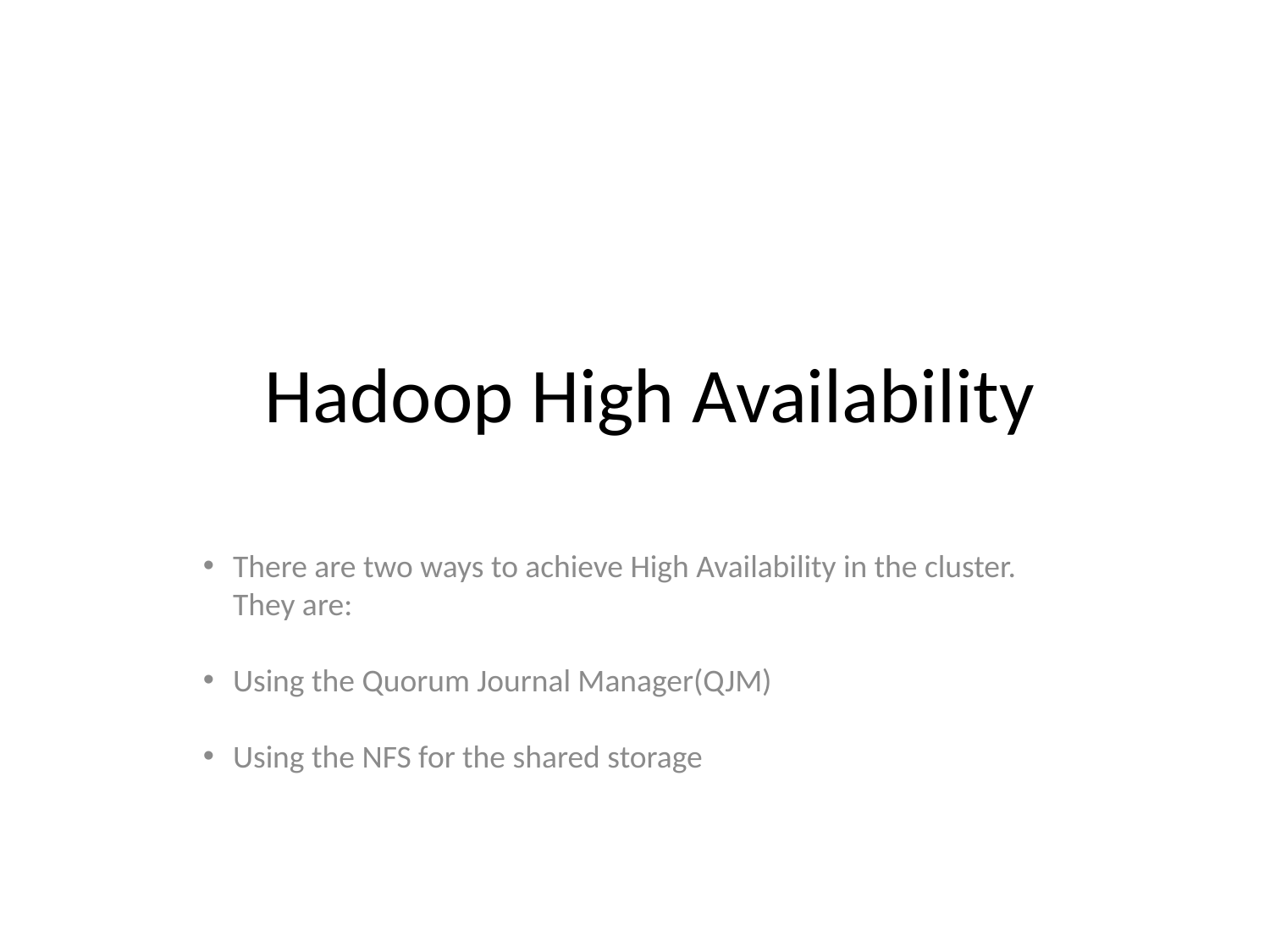

Hadoop High Availability
There are two ways to achieve High Availability in the cluster. They are:

Using the Quorum Journal Manager(QJM)

Using the NFS for the shared storage